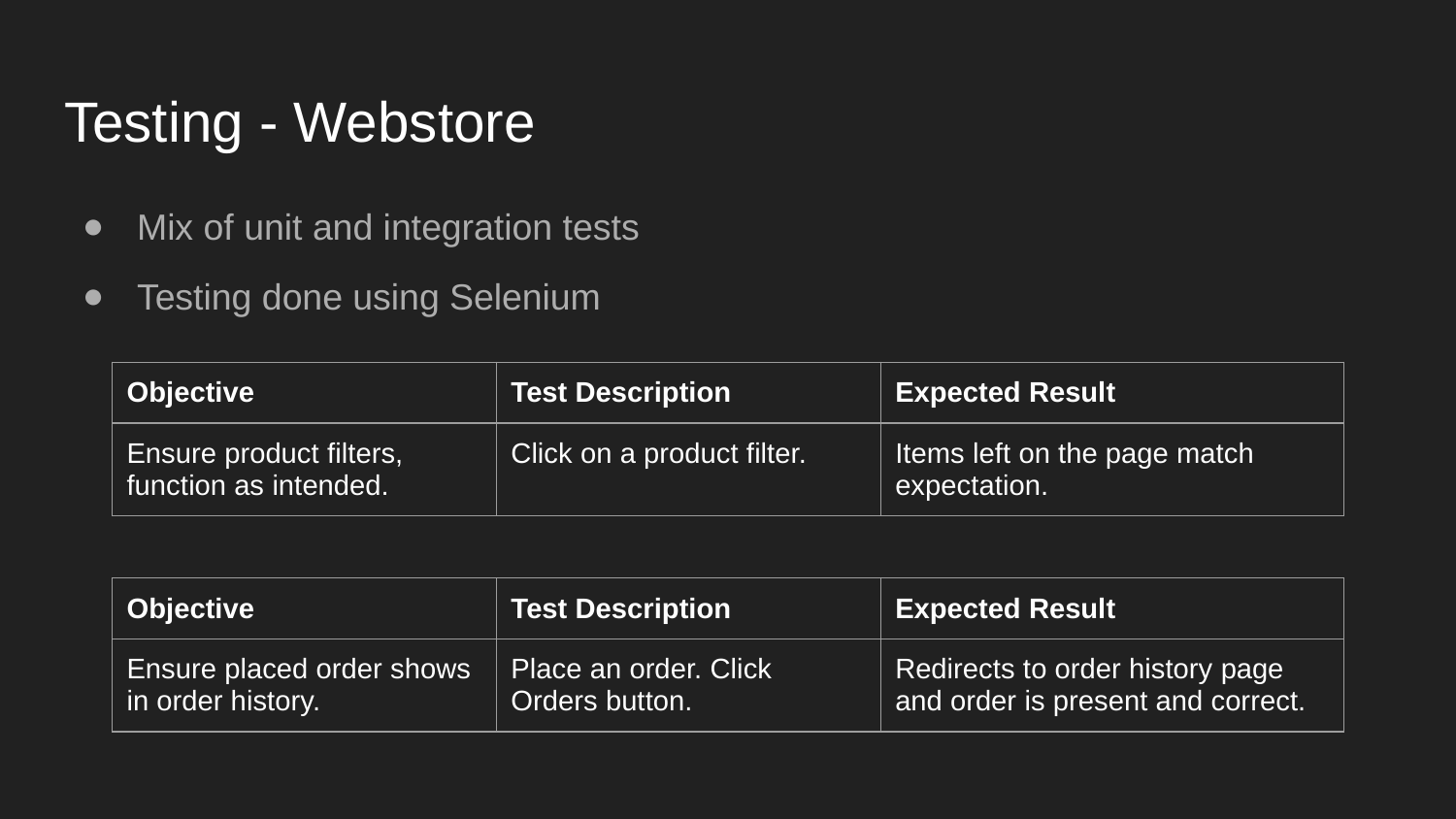

# Testing - Webstore
Mix of unit and integration tests
Testing done using Selenium

| Objective | Test Description | Expected Result |
| --- | --- | --- |
| Ensure product filters, function as intended. | Click on a product filter. | Items left on the page match expectation. |
| Objective | Test Description | Expected Result |
| --- | --- | --- |
| Ensure placed order shows in order history. | Place an order. Click Orders button. | Redirects to order history page and order is present and correct. |